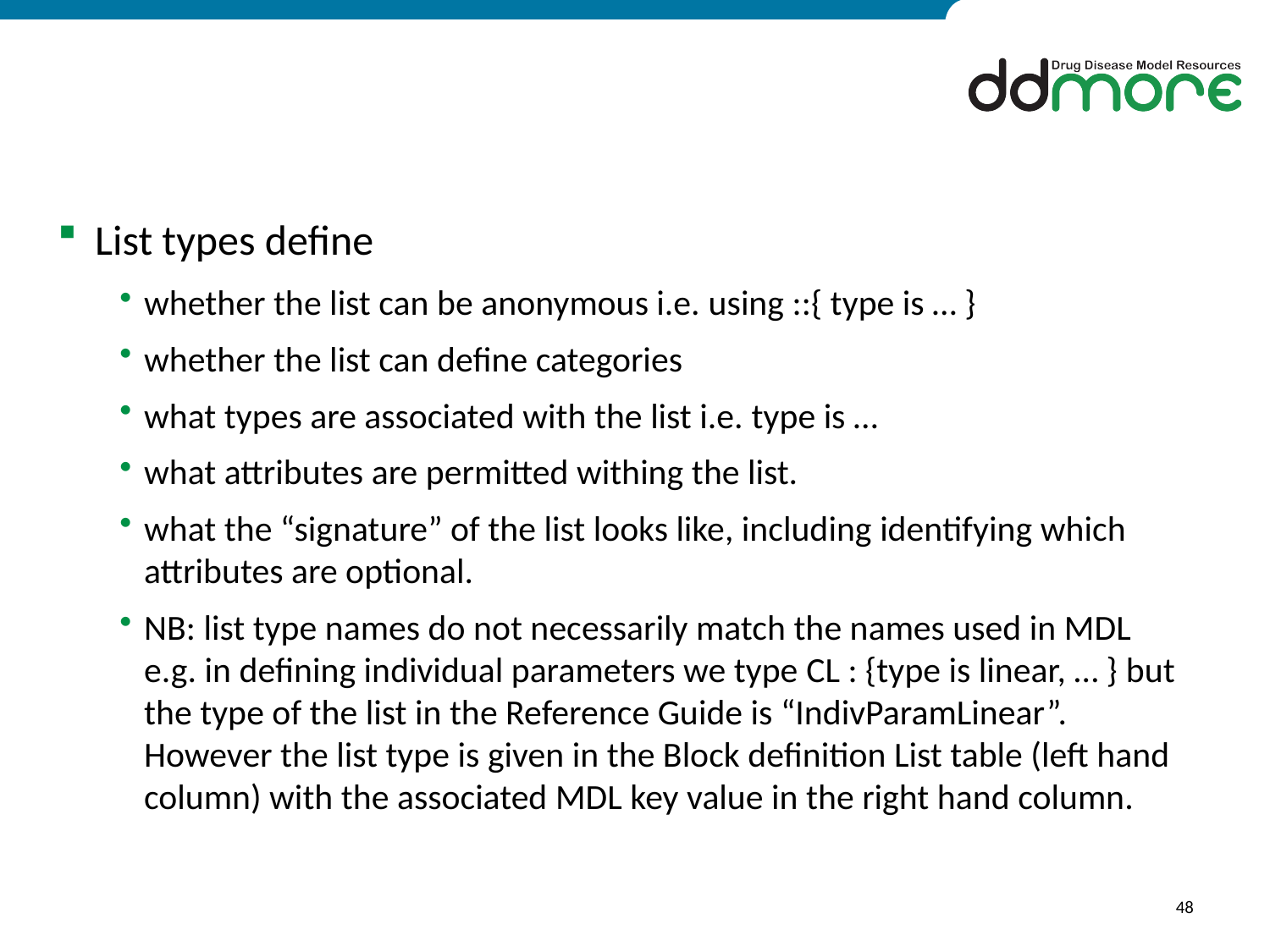

#
List types define
whether the list can be anonymous i.e. using ::{ type is … }
whether the list can define categories
what types are associated with the list i.e. type is …
what attributes are permitted withing the list.
what the “signature” of the list looks like, including identifying which attributes are optional.
NB: list type names do not necessarily match the names used in MDL e.g. in defining individual parameters we type CL : {type is linear, … } but the type of the list in the Reference Guide is “IndivParamLinear”. However the list type is given in the Block definition List table (left hand column) with the associated MDL key value in the right hand column.

48